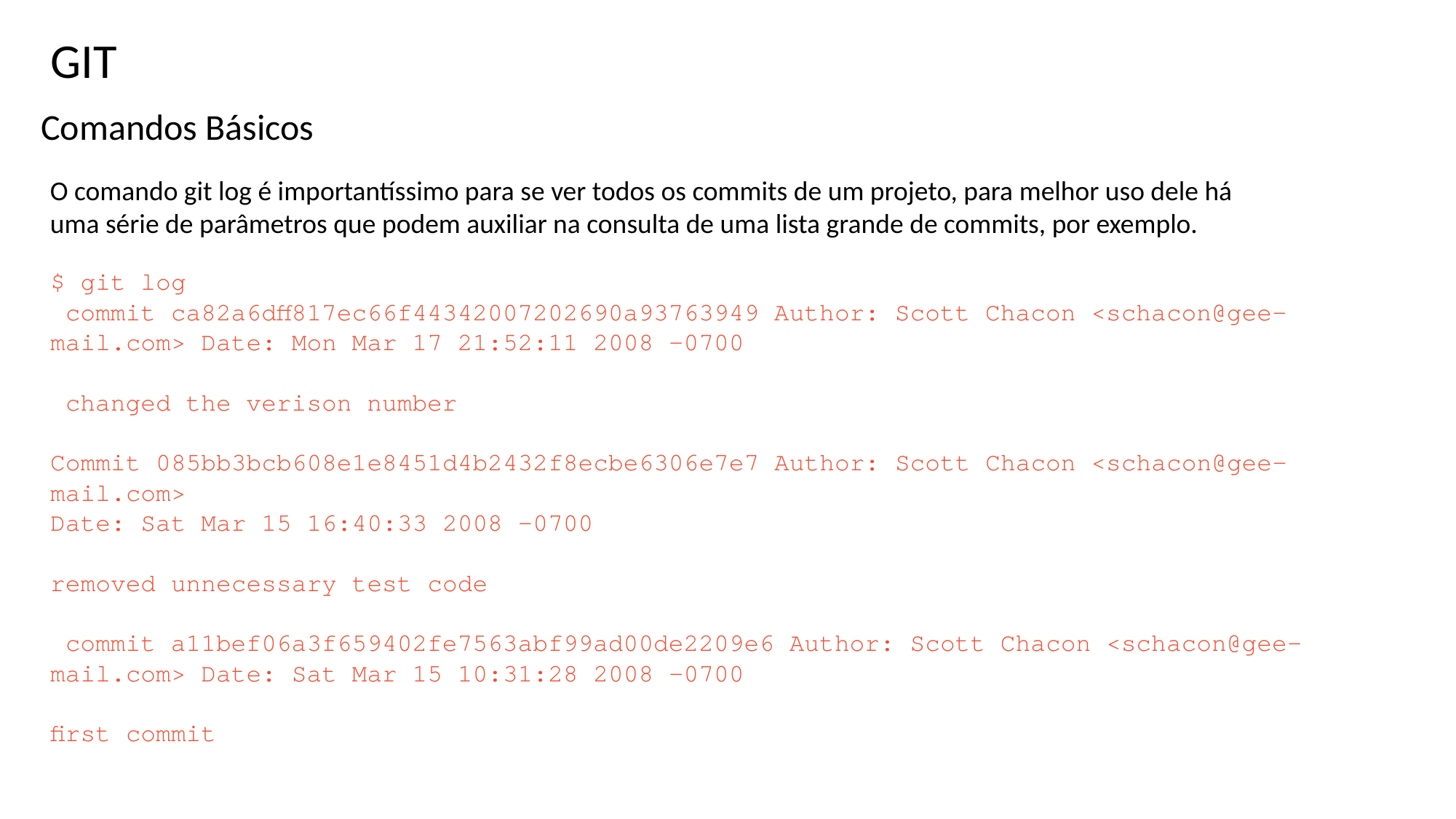

GIT
# Comandos Básicos
O comando git log é importantíssimo para se ver todos os commits de um projeto, para melhor uso dele há uma série de parâmetros que podem auxiliar na consulta de uma lista grande de commits, por exemplo.
$ git log
 commit ca82a6dff817ec66f44342007202690a93763949 Author: Scott Chacon <schacon@gee-mail.com> Date: Mon Mar 17 21:52:11 2008 -0700

 changed the verison number

Commit 085bb3bcb608e1e8451d4b2432f8ecbe6306e7e7 Author: Scott Chacon <schacon@gee-mail.com>
Date: Sat Mar 15 16:40:33 2008 -0700

removed unnecessary test code

 commit a11bef06a3f659402fe7563abf99ad00de2209e6 Author: Scott Chacon <schacon@gee-mail.com> Date: Sat Mar 15 10:31:28 2008 -0700

first commit